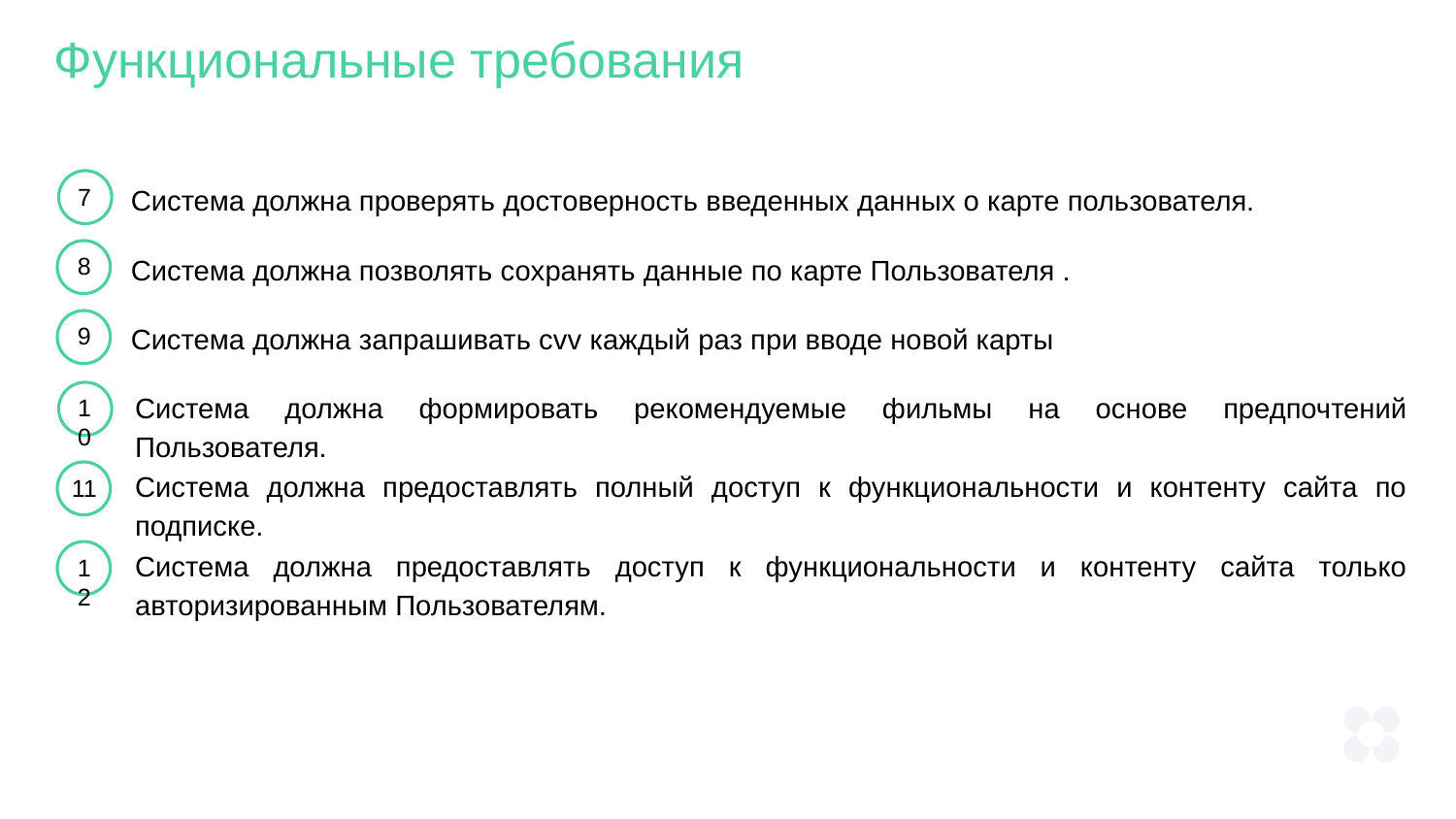

Функциональные требования
Система должна проверять достоверность введенных данных о карте пользователя.

7
Система должна позволять сохранять данные по карте Пользователя .

8
Система должна запрашивать cvv каждый раз при вводе новой карты

9
Система должна формировать рекомендуемые фильмы на основе предпочтений Пользователя.

10
Система должна предоставлять полный доступ к функциональности и контенту сайта по подписке.

11
Система должна предоставлять доступ к функциональности и контенту сайта только авторизированным Пользователям.

12